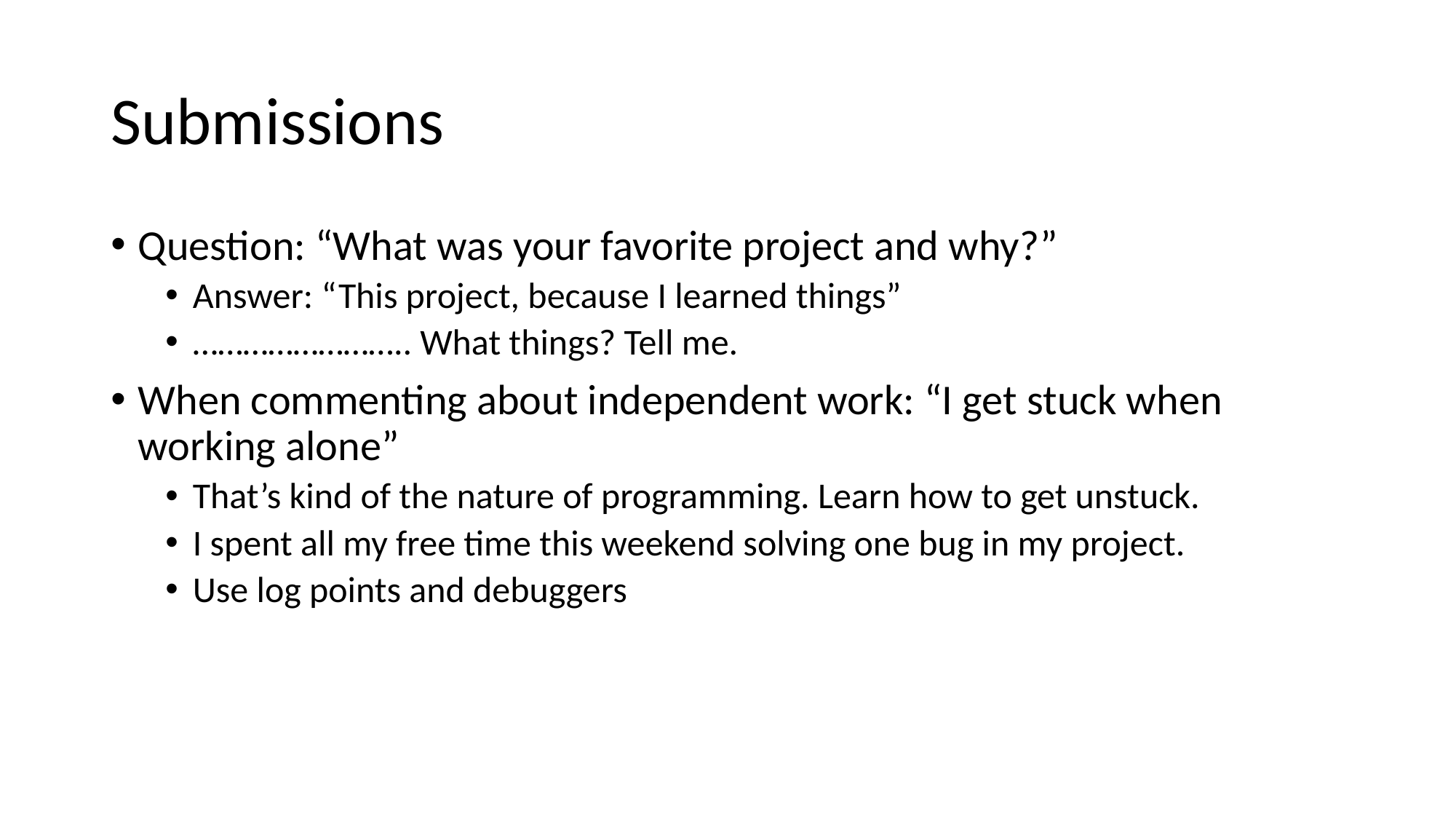

# Submissions
Question: “What was your favorite project and why?”
Answer: “This project, because I learned things”
…………………….. What things? Tell me.
When commenting about independent work: “I get stuck when working alone”
That’s kind of the nature of programming. Learn how to get unstuck.
I spent all my free time this weekend solving one bug in my project.
Use log points and debuggers